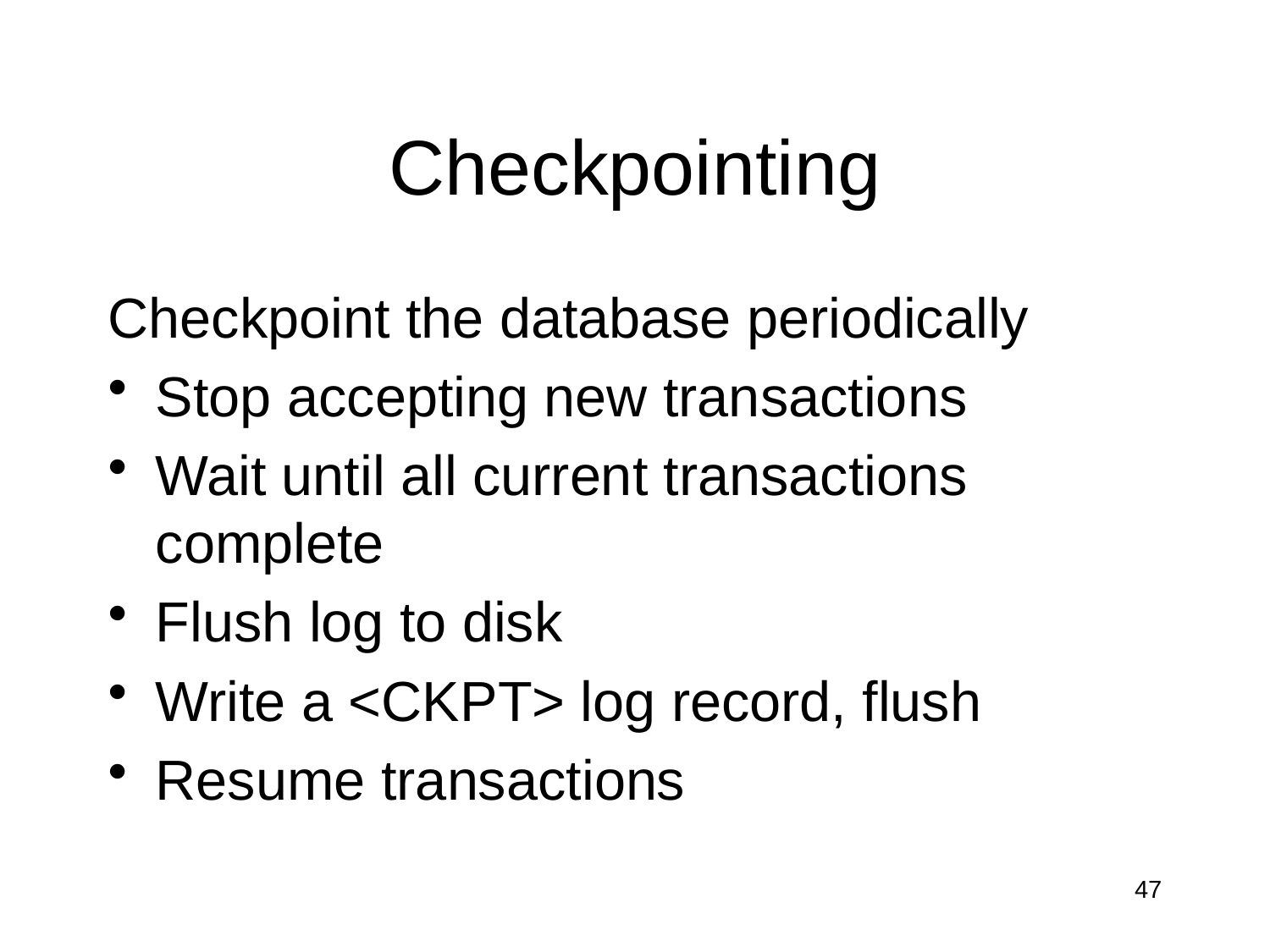

# Checkpointing
Checkpoint the database periodically
Stop accepting new transactions
Wait until all current transactions complete
Flush log to disk
Write a <CKPT> log record, flush
Resume transactions

47